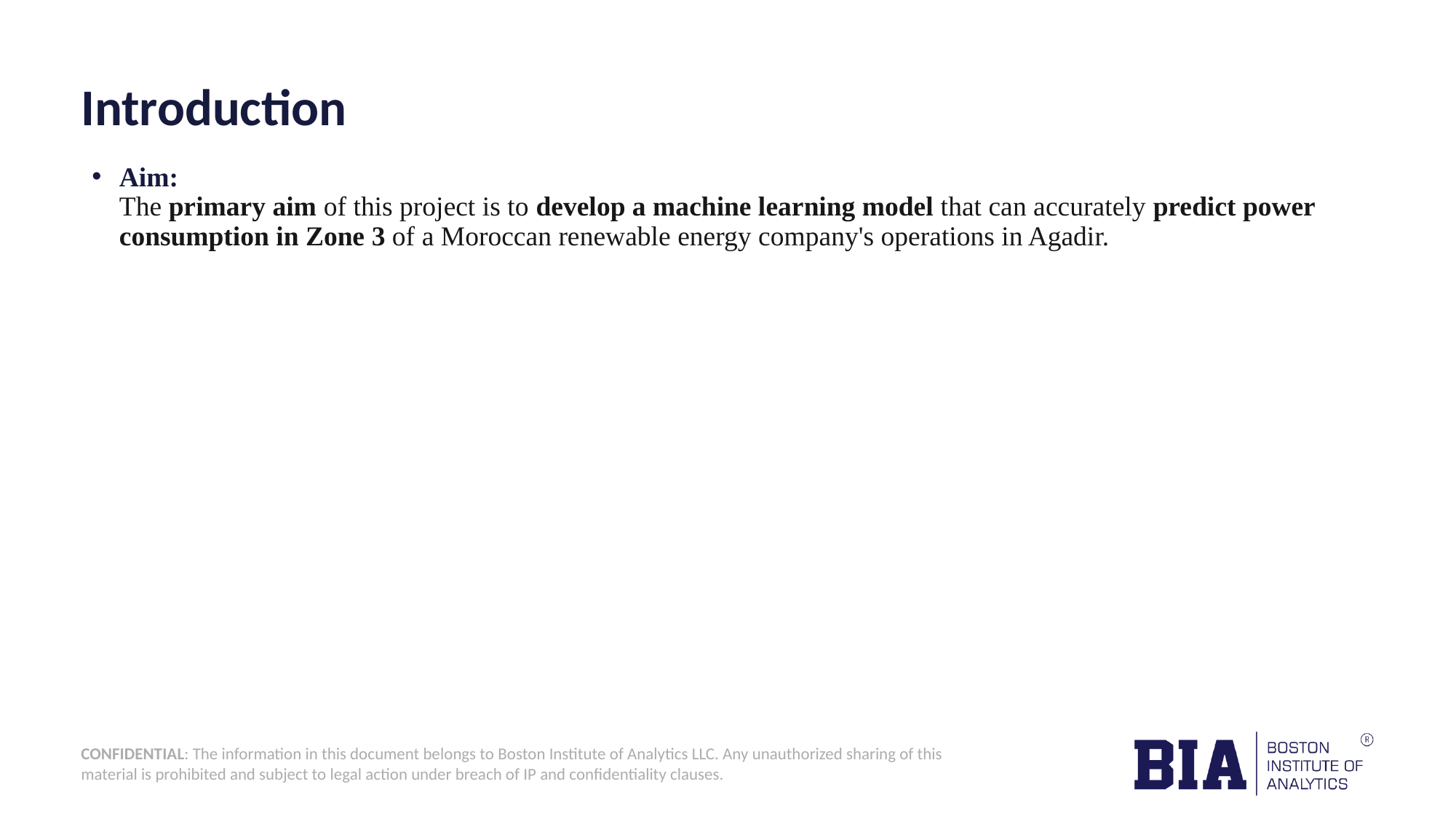

# Introduction
Aim:
The primary aim of this project is to develop a machine learning model that can accurately predict power consumption in Zone 3 of a Moroccan renewable energy company's operations in Agadir.